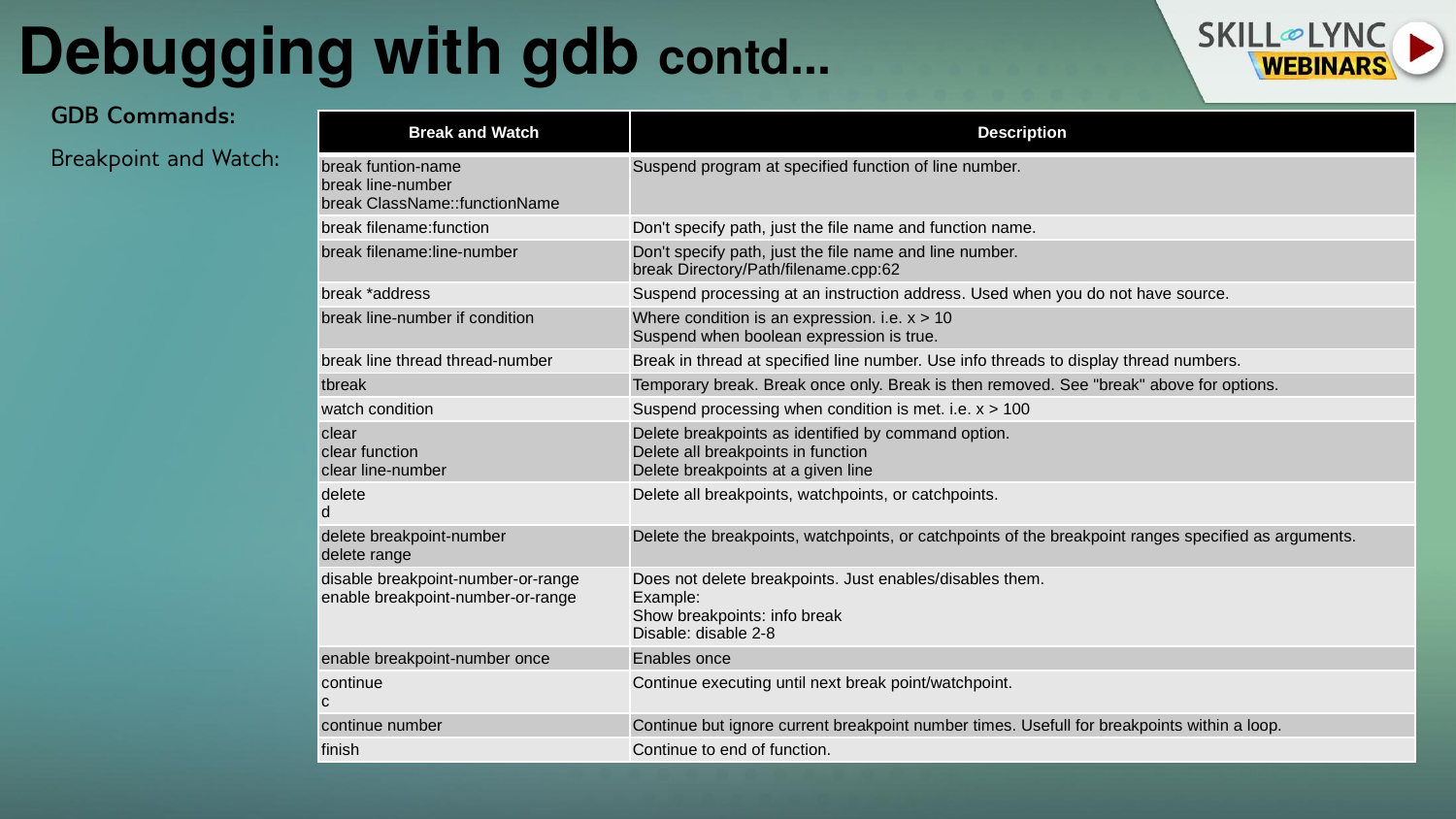

# Debugging with gdb contd...
GDB Commands:
Breakpoint and Watch:

| Break and Watch | Description |
| --- | --- |
| break funtion-name break line-number break ClassName::functionName | Suspend program at specified function of line number. |
| break filename:function | Don't specify path, just the file name and function name. |
| break filename:line-number | Don't specify path, just the file name and line number. break Directory/Path/filename.cpp:62 |
| break \*address | Suspend processing at an instruction address. Used when you do not have source. |
| break line-number if condition | Where condition is an expression. i.e. x > 10 Suspend when boolean expression is true. |
| break line thread thread-number | Break in thread at specified line number. Use info threads to display thread numbers. |
| tbreak | Temporary break. Break once only. Break is then removed. See "break" above for options. |
| watch condition | Suspend processing when condition is met. i.e. x > 100 |
| clear clear function clear line-number | Delete breakpoints as identified by command option. Delete all breakpoints in function Delete breakpoints at a given line |
| delete d | Delete all breakpoints, watchpoints, or catchpoints. |
| delete breakpoint-number delete range | Delete the breakpoints, watchpoints, or catchpoints of the breakpoint ranges specified as arguments. |
| disable breakpoint-number-or-range enable breakpoint-number-or-range | Does not delete breakpoints. Just enables/disables them. Example: Show breakpoints: info break Disable: disable 2-8 |
| enable breakpoint-number once | Enables once |
| continue c | Continue executing until next break point/watchpoint. |
| continue number | Continue but ignore current breakpoint number times. Usefull for breakpoints within a loop. |
| finish | Continue to end of function. |